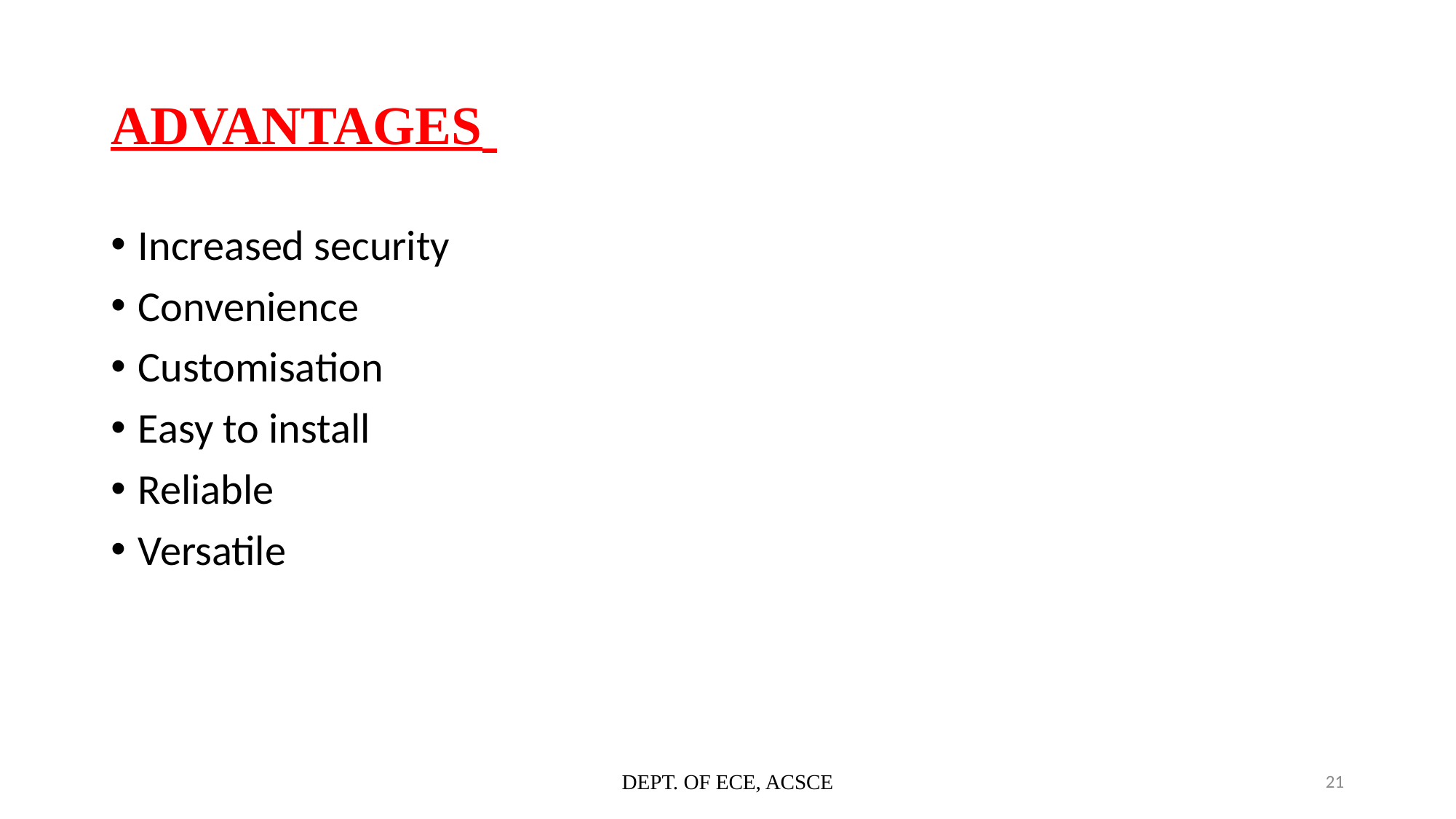

# ADVANTAGES
Increased security
Convenience
Customisation
Easy to install
Reliable
Versatile
DEPT. OF ECE, ACSCE
21